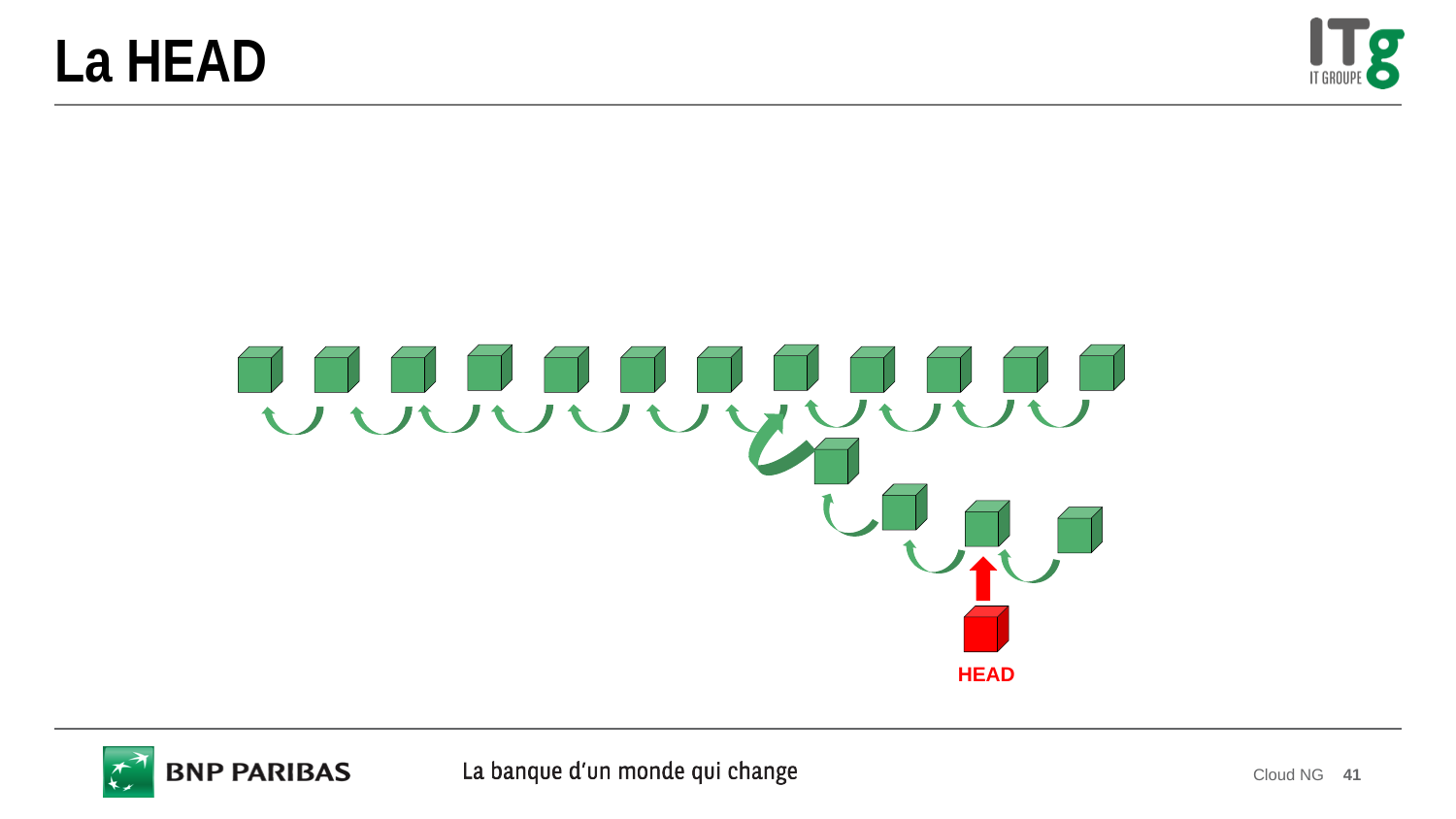

# La HEAD

HEAD

Cloud NG
41